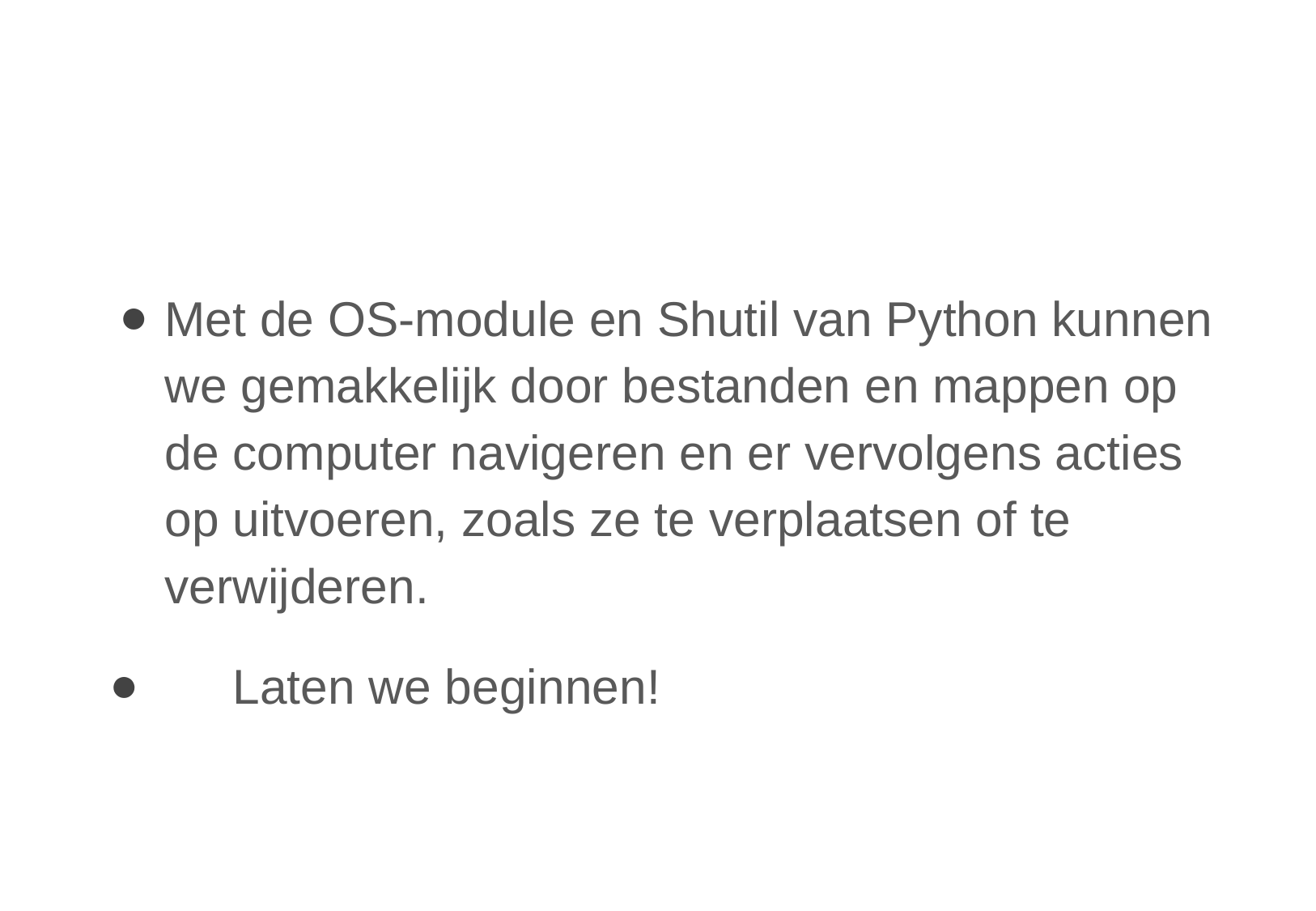

Met de OS-module en Shutil van Python kunnen we gemakkelijk door bestanden en mappen op de computer navigeren en er vervolgens acties op uitvoeren, zoals ze te verplaatsen of te verwijderen.

     Laten we beginnen!